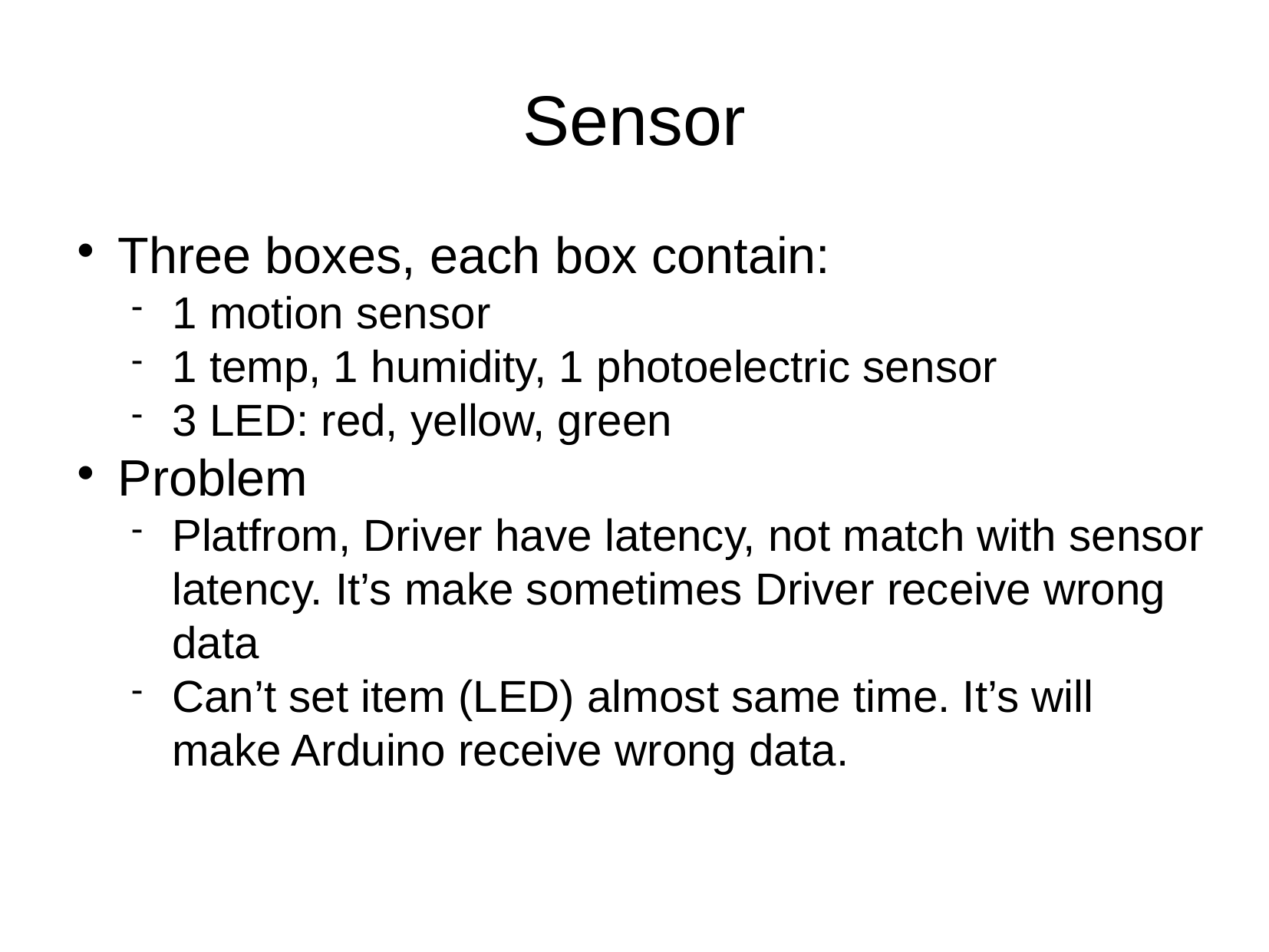

Sensor
Three boxes, each box contain:
1 motion sensor
1 temp, 1 humidity, 1 photoelectric sensor
3 LED: red, yellow, green
Problem
Platfrom, Driver have latency, not match with sensor latency. It’s make sometimes Driver receive wrong data
Can’t set item (LED) almost same time. It’s will make Arduino receive wrong data.